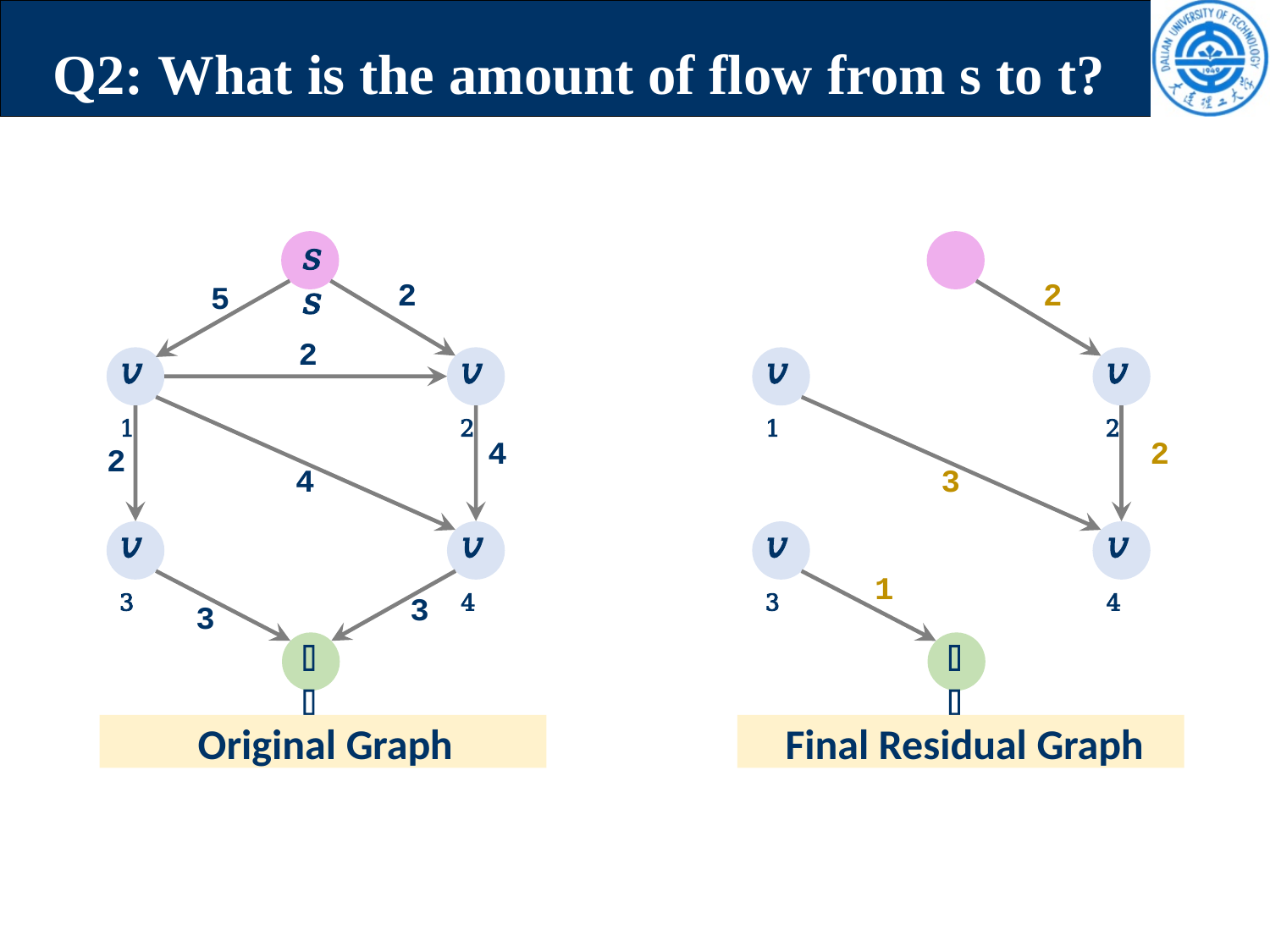

# Q2: What is the amount of flow from s to t?
𝑠	𝑠

2
2
5

2
𝑣1
𝑣2
𝑣1
𝑣2

4
2
2
4
3
𝑣3
𝑣4
𝑣3
𝑣4

1
3
3
𝑡
𝑡

Original Graph
Final Residual Graph